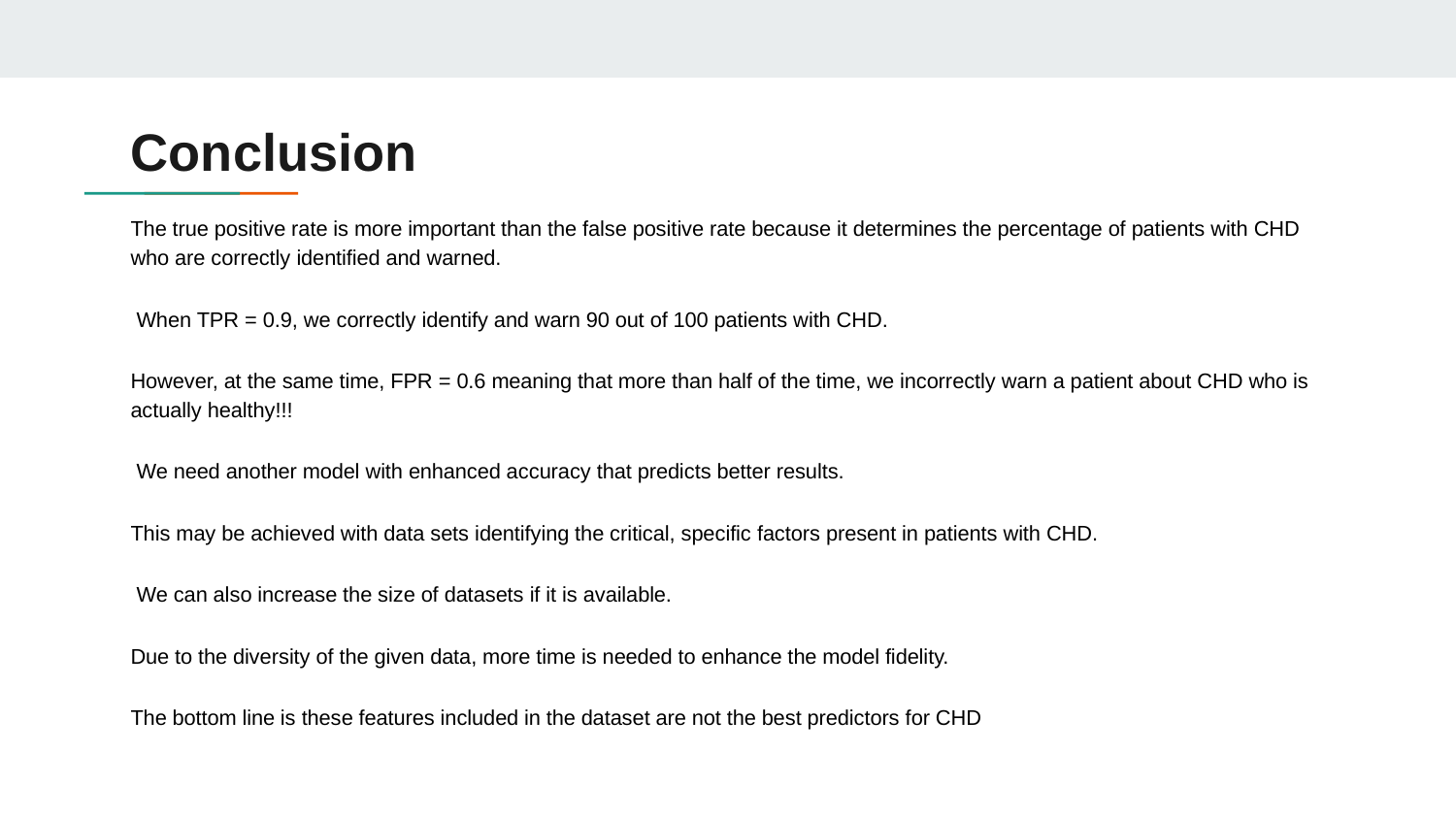

# Conclusion
The true positive rate is more important than the false positive rate because it determines the percentage of patients with CHD who are correctly identified and warned.
 When TPR = 0.9, we correctly identify and warn 90 out of 100 patients with CHD.
However, at the same time, FPR = 0.6 meaning that more than half of the time, we incorrectly warn a patient about CHD who is actually healthy!!!
 We need another model with enhanced accuracy that predicts better results.
This may be achieved with data sets identifying the critical, specific factors present in patients with CHD.
 We can also increase the size of datasets if it is available.
Due to the diversity of the given data, more time is needed to enhance the model fidelity.
The bottom line is these features included in the dataset are not the best predictors for CHD